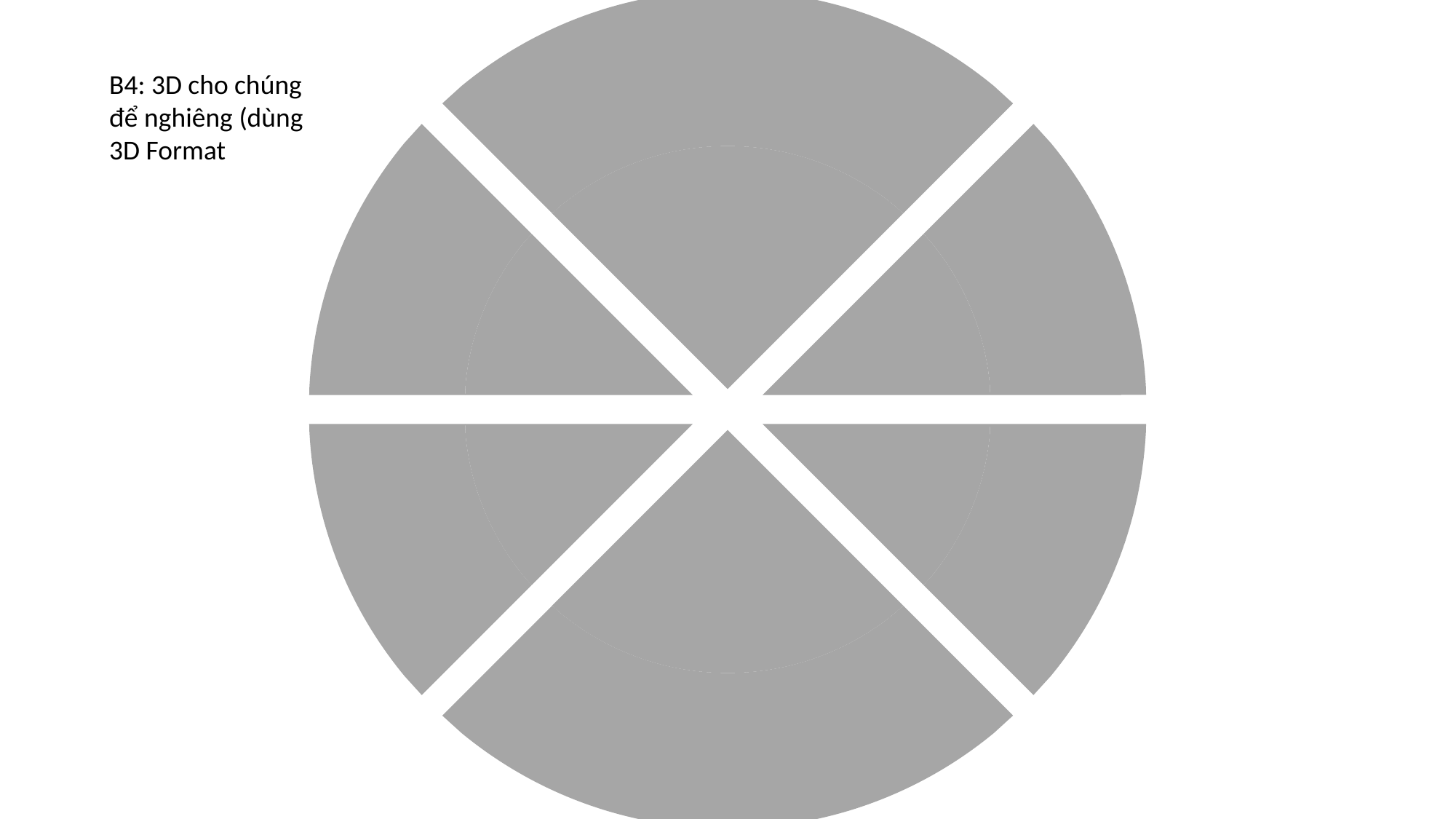

B4: 3D cho chúng để nghiêng (dùng 3D Format